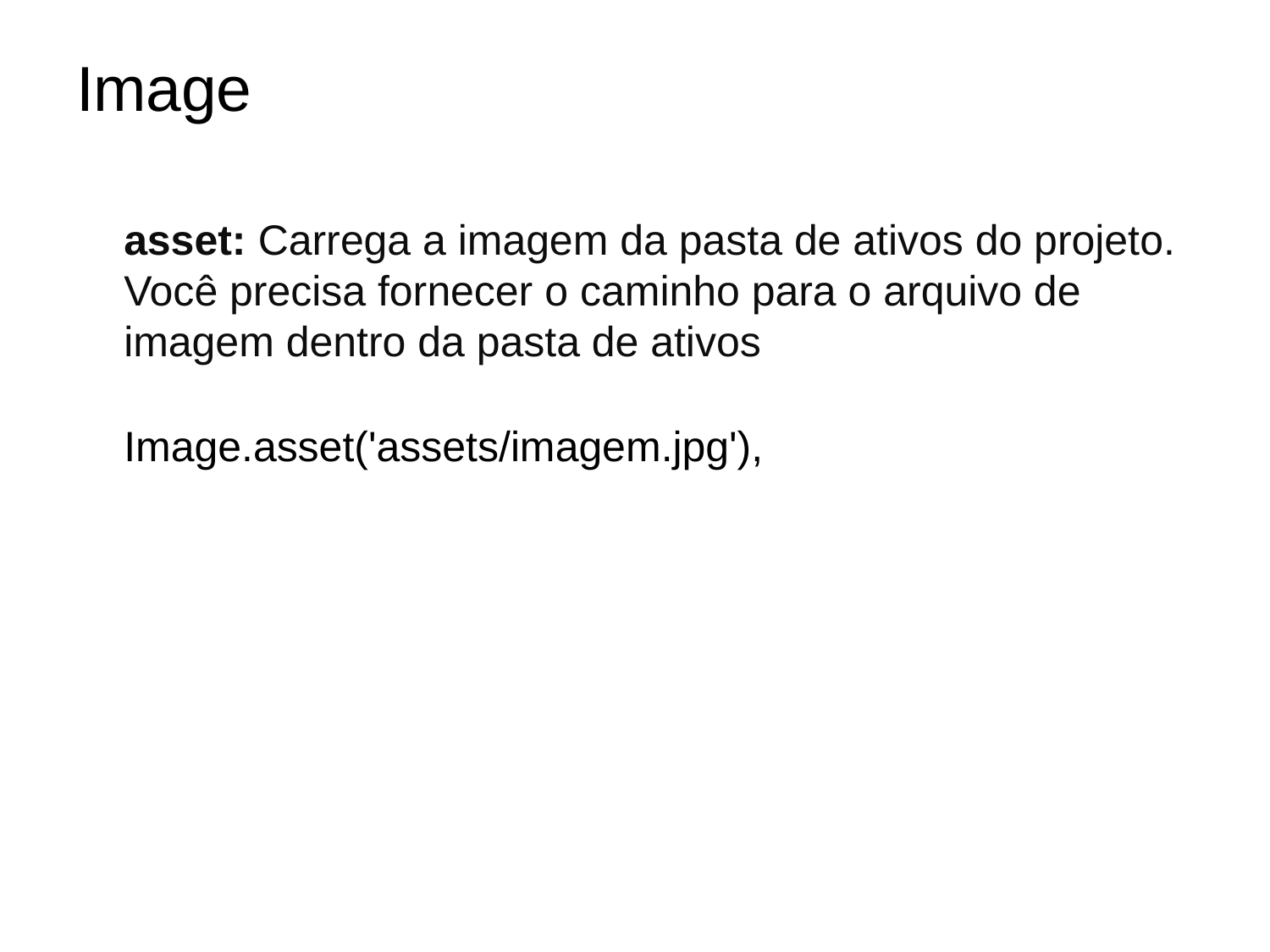

# Image
asset: Carrega a imagem da pasta de ativos do projeto. Você precisa fornecer o caminho para o arquivo de imagem dentro da pasta de ativos

Image.asset('assets/imagem.jpg'),